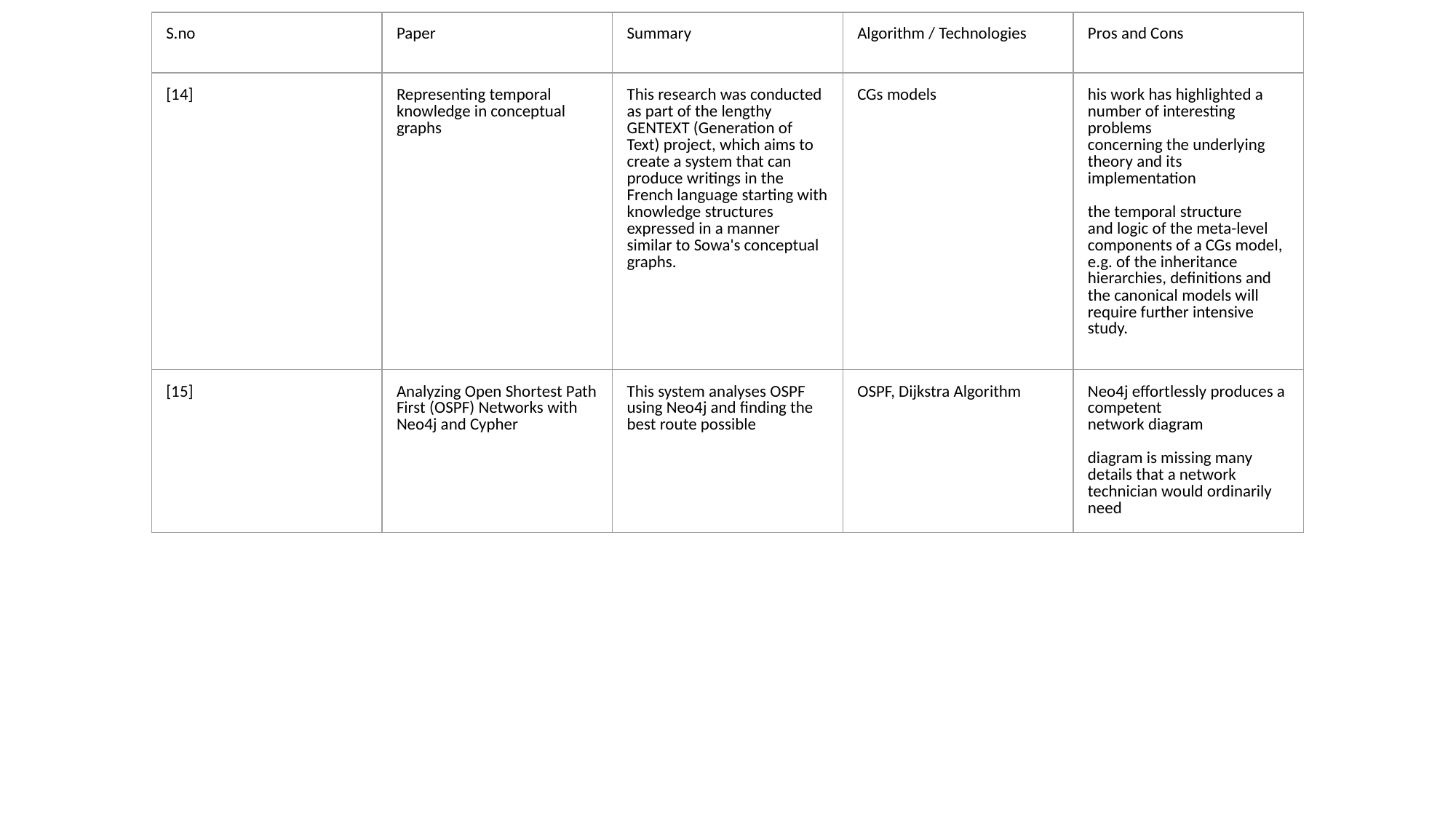

| S.no | Paper | Summary | Algorithm / Technologies | Pros and Cons |
| --- | --- | --- | --- | --- |
| [14] | Representing temporal knowledge in conceptual graphs | This research was conducted as part of the lengthy GENTEXT (Generation of Text) project, which aims to create a system that can produce writings in the French language starting with knowledge structures expressed in a manner similar to Sowa's conceptual graphs. | CGs models | his work has highlighted a number of interesting problems concerning the underlying theory and its implementation the temporal structure and logic of the meta-level components of a CGs model, e.g. of the inheritance hierarchies, definitions and the canonical models will require further intensive study. |
| [15] | Analyzing Open Shortest Path First (OSPF) Networks with Neo4j and Cypher | This system analyses OSPF using Neo4j and finding the best route possible | OSPF, Dijkstra Algorithm | Neo4j effortlessly produces a competent network diagram diagram is missing many details that a network technician would ordinarily need |